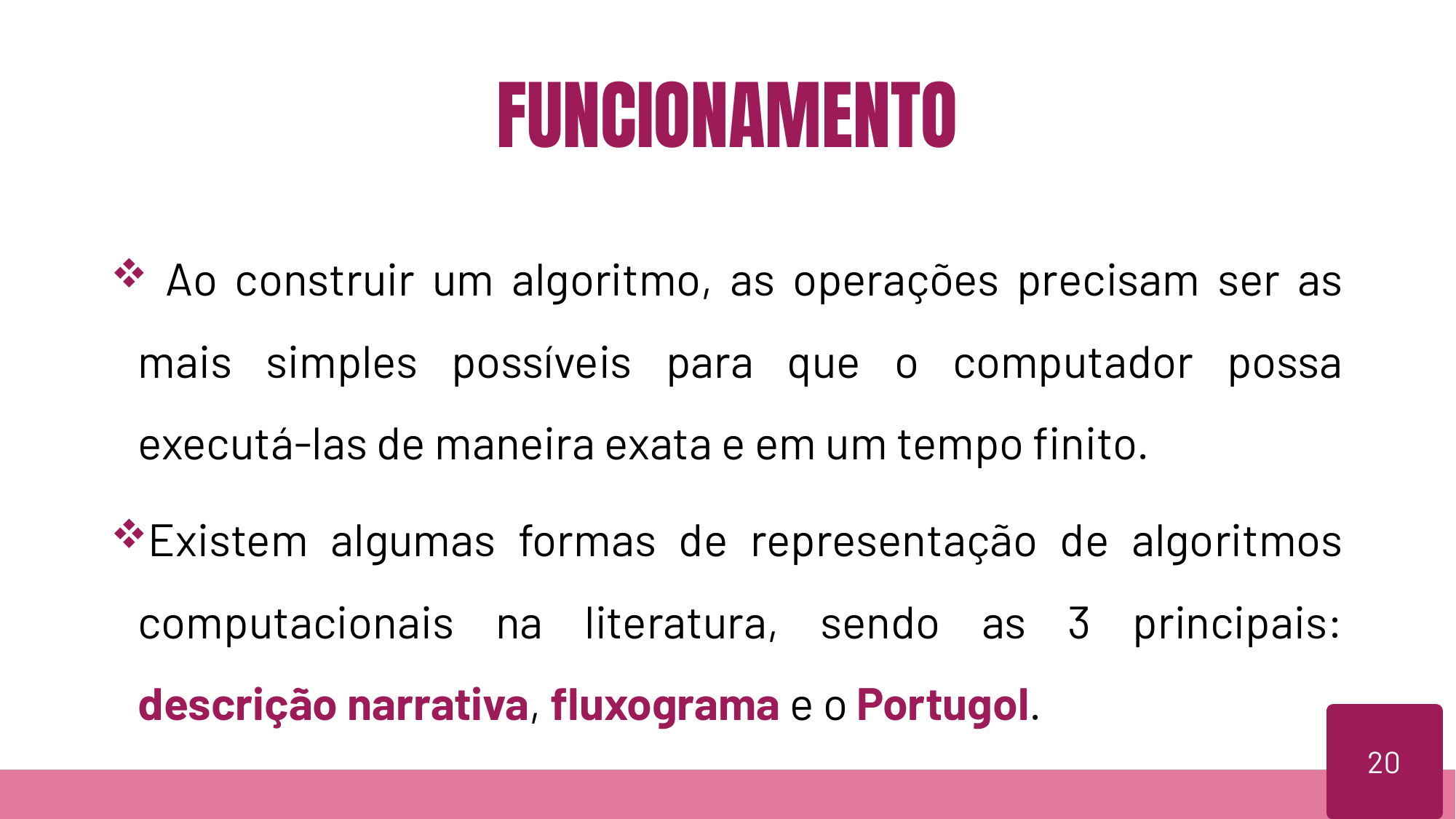

# FUNCIONAMENTO
 Ao construir um algoritmo, as operações precisam ser as mais simples possíveis para que o computador possa executá-las de maneira exata e em um tempo finito.
Existem algumas formas de representação de algoritmos computacionais na literatura, sendo as 3 principais: descrição narrativa, fluxograma e o Portugol.
20